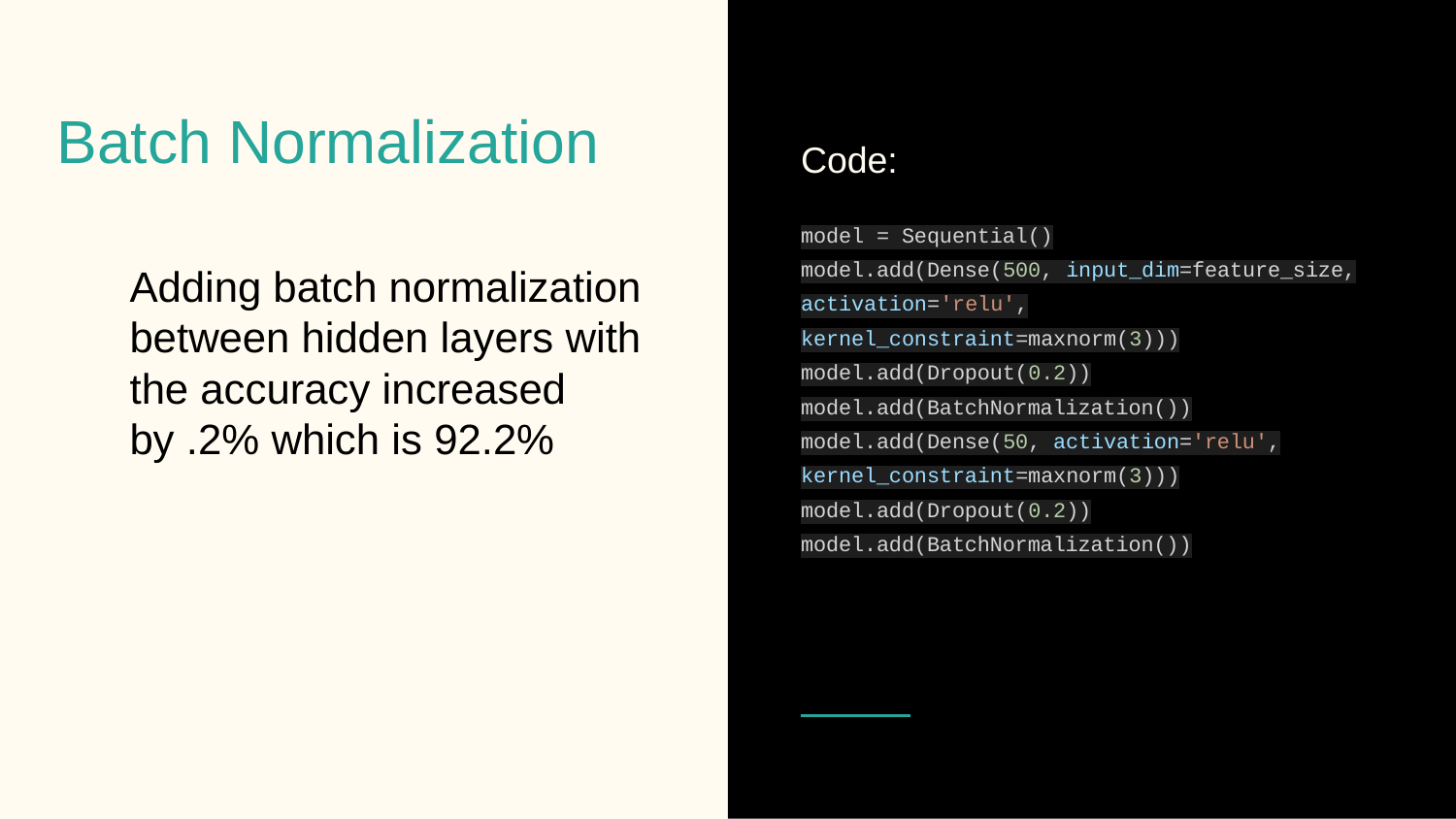

# Batch Normalization
Code:
model = Sequential()
model.add(Dense(500, input_dim=feature_size, activation='relu', kernel_constraint=maxnorm(3)))
model.add(Dropout(0.2))
model.add(BatchNormalization())
model.add(Dense(50, activation='relu', kernel_constraint=maxnorm(3)))
model.add(Dropout(0.2))
model.add(BatchNormalization())

Adding batch normalization between hidden layers with the accuracy increased by .2% which is 92.2%